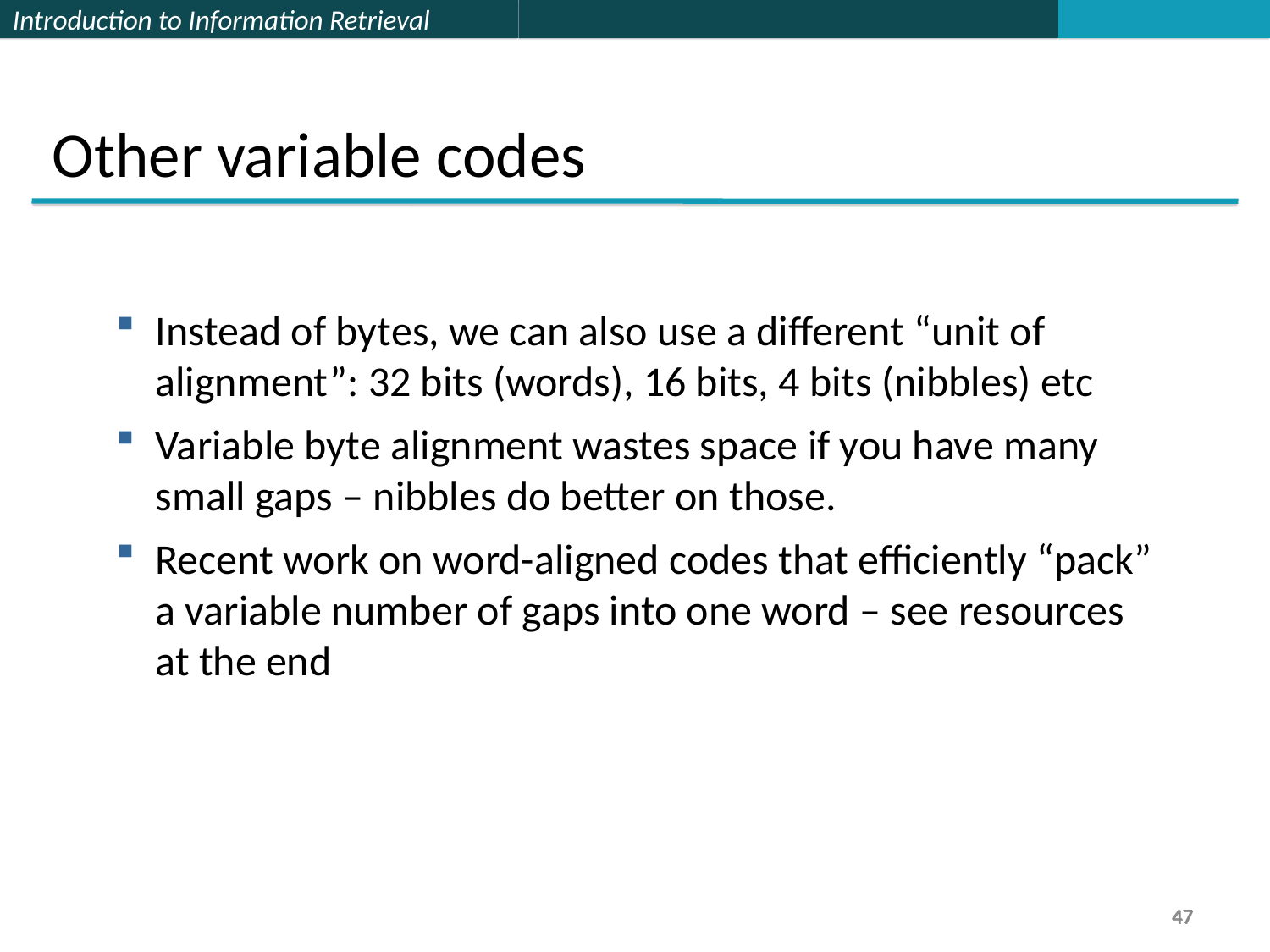

Other variable codes
Instead of bytes, we can also use a different “unit of alignment”: 32 bits (words), 16 bits, 4 bits (nibbles) etc
Variable byte alignment wastes space if you have many small gaps – nibbles do better on those.
Recent work on word-aligned codes that efficiently “pack” a variable number of gaps into one word – see resources at the end
47
47